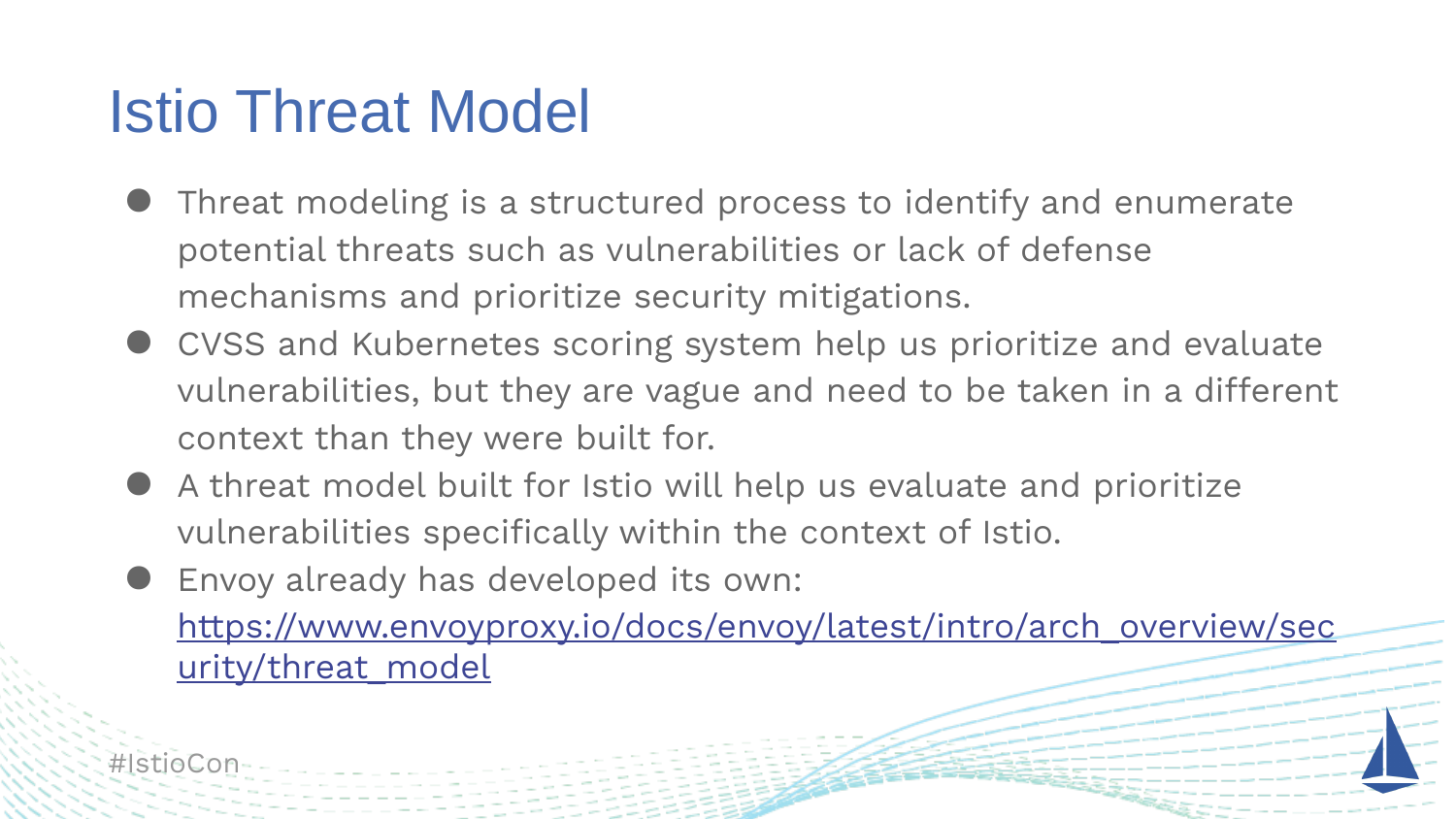

# Istio Threat Model
Threat modeling is a structured process to identify and enumerate potential threats such as vulnerabilities or lack of defense mechanisms and prioritize security mitigations.
CVSS and Kubernetes scoring system help us prioritize and evaluate vulnerabilities, but they are vague and need to be taken in a different context than they were built for.
A threat model built for Istio will help us evaluate and prioritize vulnerabilities specifically within the context of Istio.
Envoy already has developed its own: https://www.envoyproxy.io/docs/envoy/latest/intro/arch_overview/security/threat_model